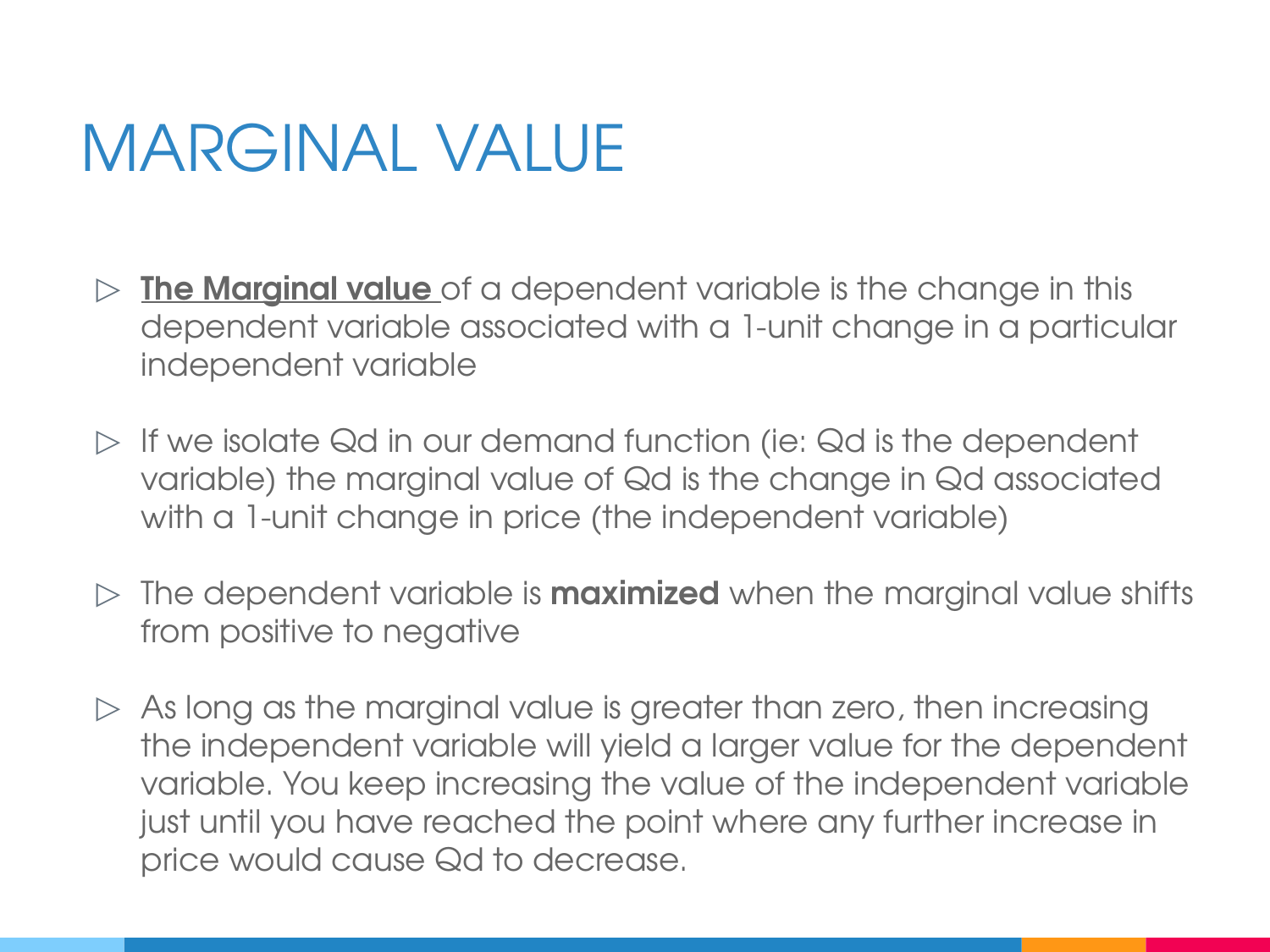

# MARGINAL VALUE
The Marginal value of a dependent variable is the change in this dependent variable associated with a 1-unit change in a particular independent variable
If we isolate Qd in our demand function (ie: Qd is the dependent variable) the marginal value of Qd is the change in Qd associated with a 1-unit change in price (the independent variable)

The dependent variable is maximized when the marginal value shifts from positive to negative

As long as the marginal value is greater than zero, then increasing the independent variable will yield a larger value for the dependent variable. You keep increasing the value of the independent variable just until you have reached the point where any further increase in price would cause Qd to decrease.